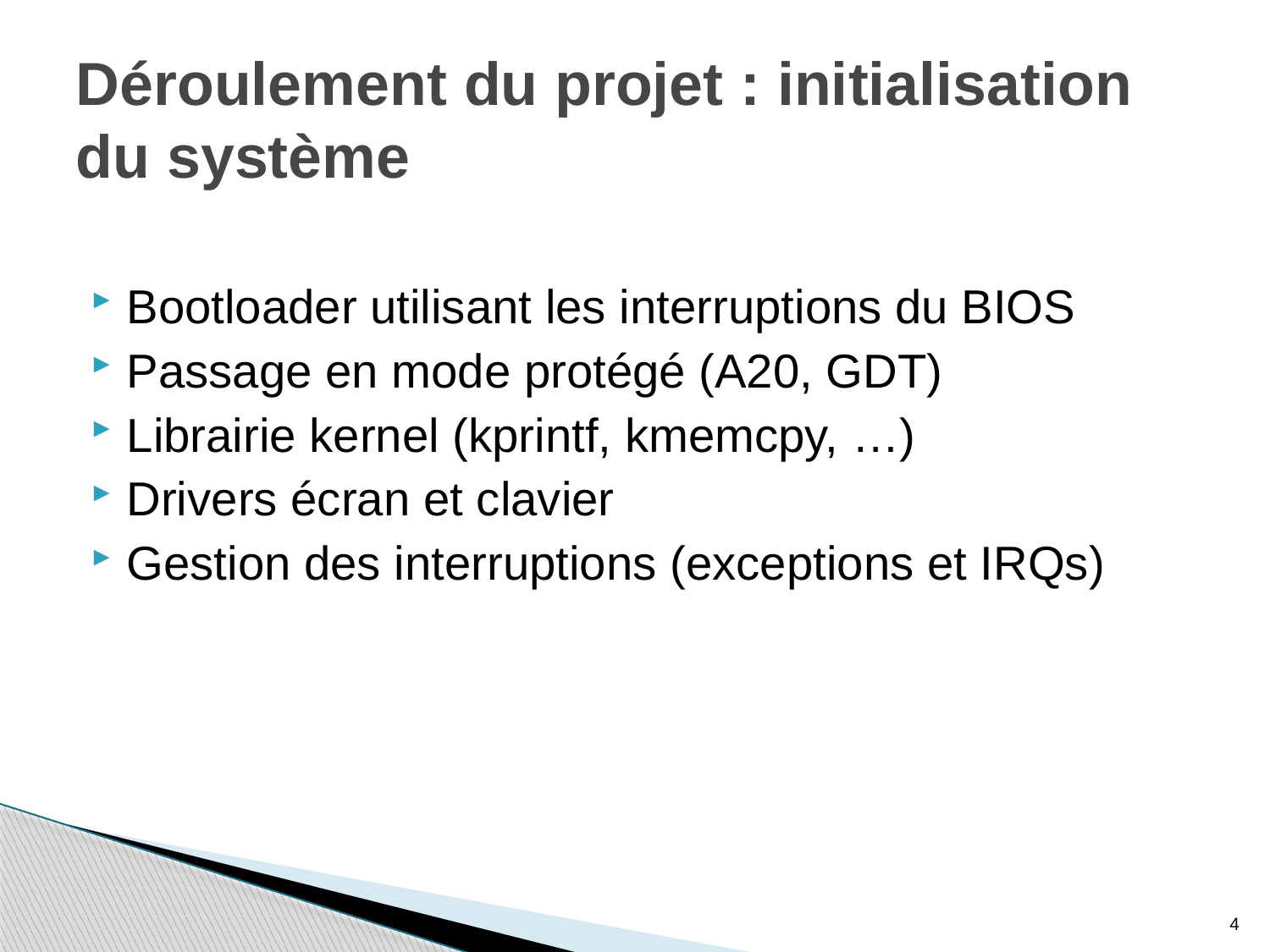

# Déroulement du projet : initialisation du système

Bootloader utilisant les interruptions du BIOS
Passage en mode protégé (A20, GDT)
Librairie kernel (kprintf, kmemcpy, …)
Drivers écran et clavier
Gestion des interruptions (exceptions et IRQs)
4